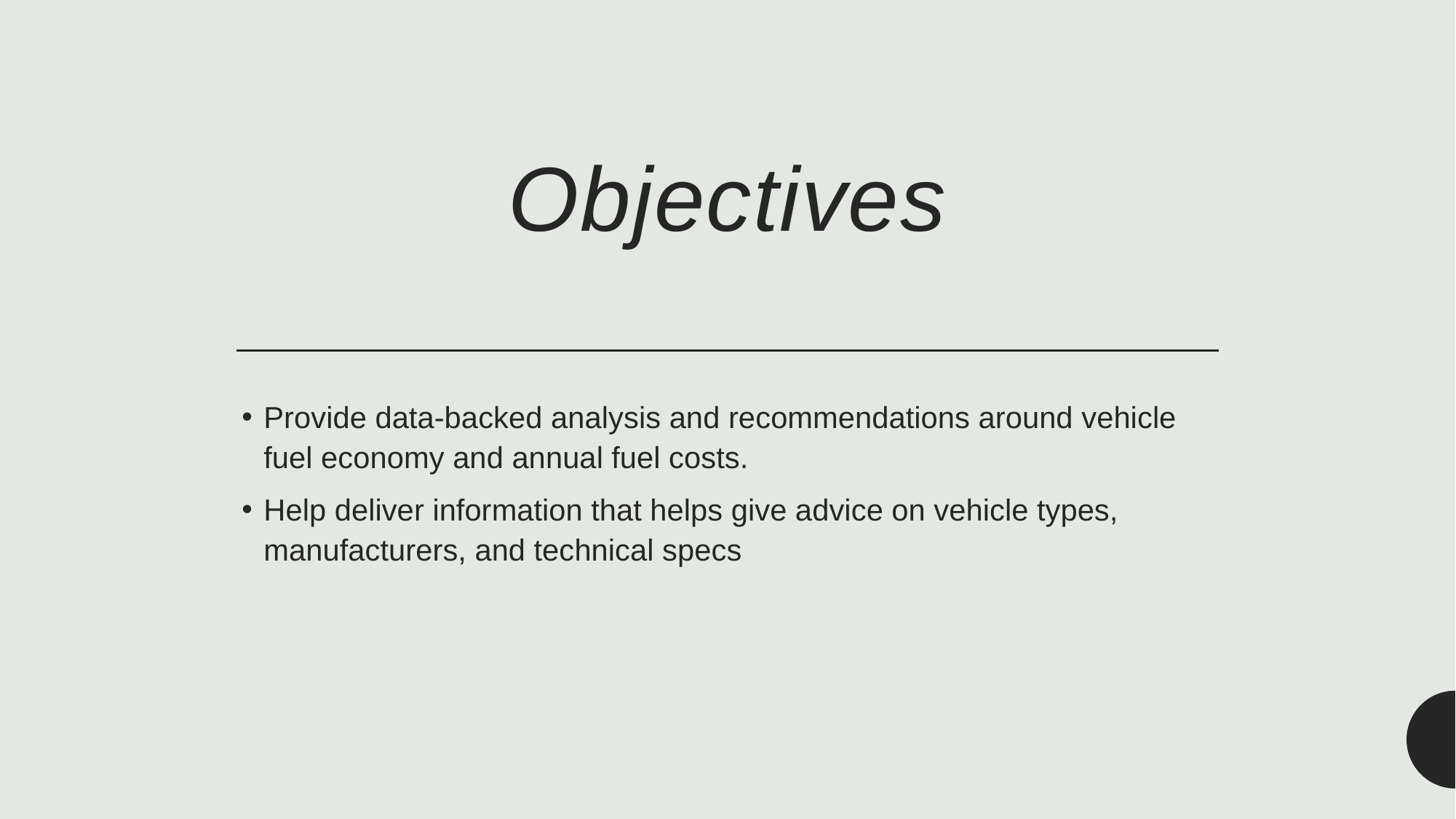

# Objectives
Provide data-backed analysis and recommendations around vehicle fuel economy and annual fuel costs.
Help deliver information that helps give advice on vehicle types, manufacturers, and technical specs